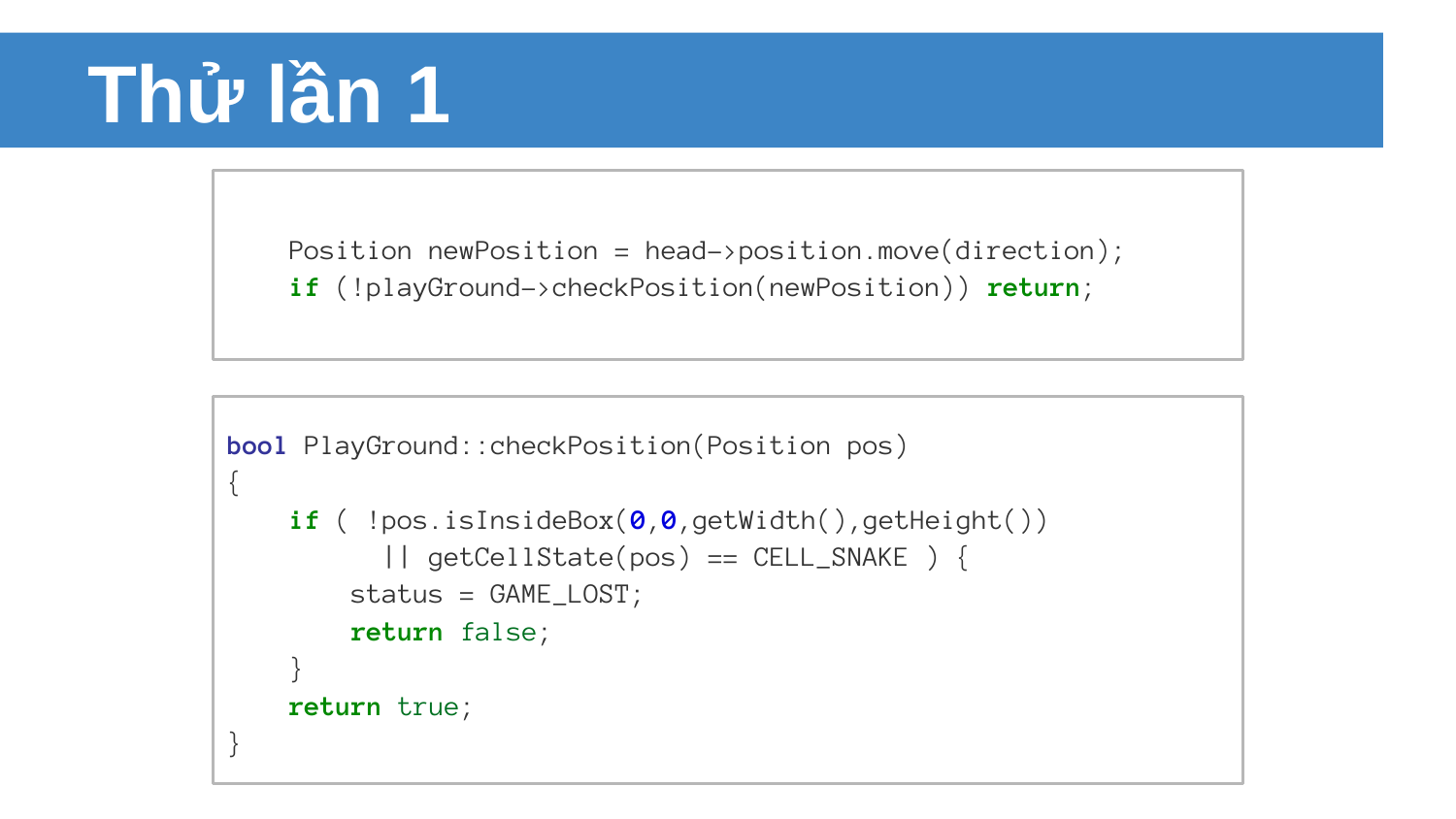

# Thử lần 1

    Position newPosition = head->position.move(direction);
    if (!playGround->checkPosition(newPosition)) return;
bool PlayGround::checkPosition(Position pos)
{
    if ( !pos.isInsideBox(0,0,getWidth(),getHeight())
          || getCellState(pos) == CELL_SNAKE ) {
        status = GAME_LOST;
        return false;
    }
    return true;
}